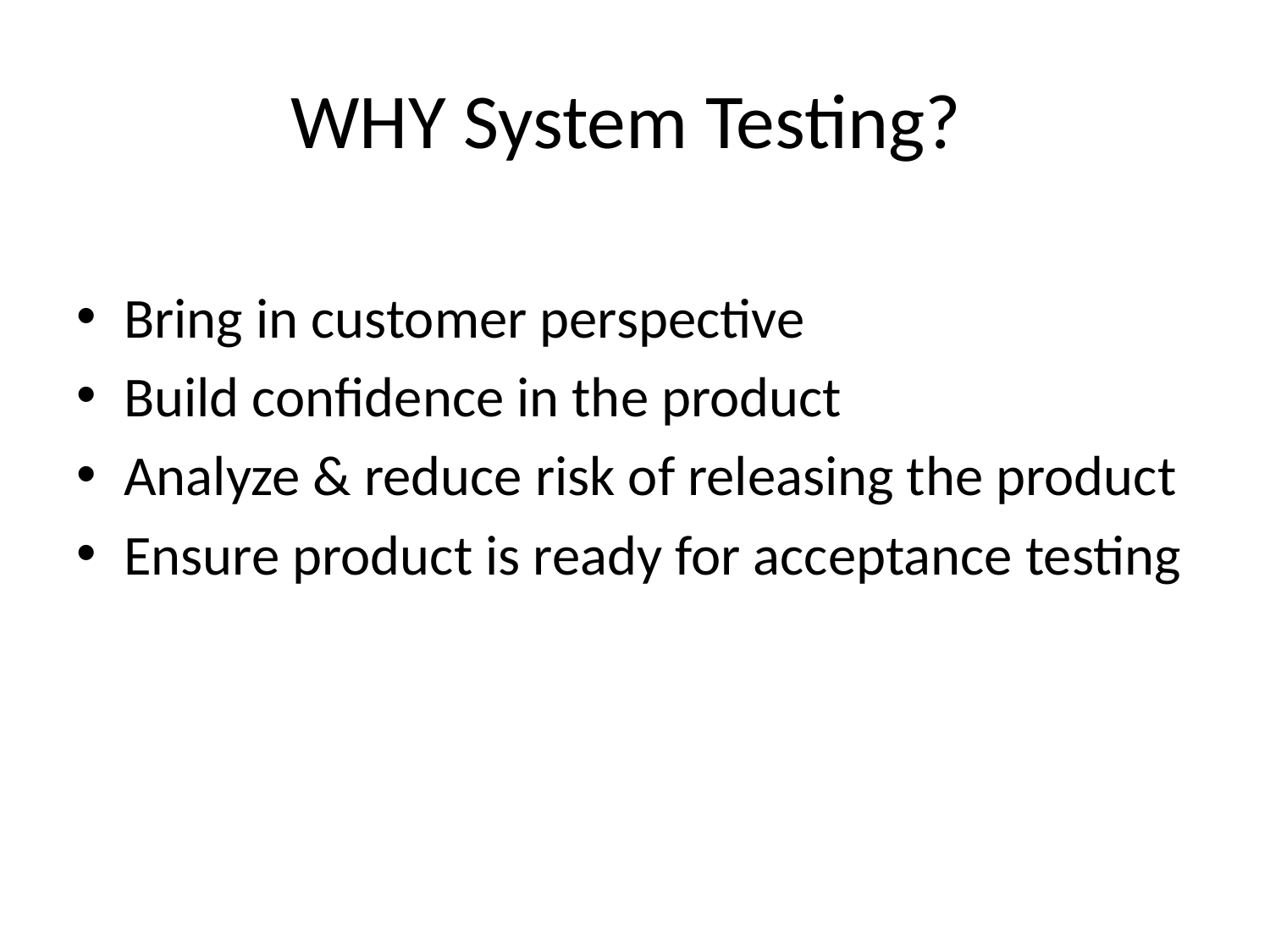

# WHY System Testing?
Bring in customer perspective
Build confidence in the product
Analyze & reduce risk of releasing the product
Ensure product is ready for acceptance testing